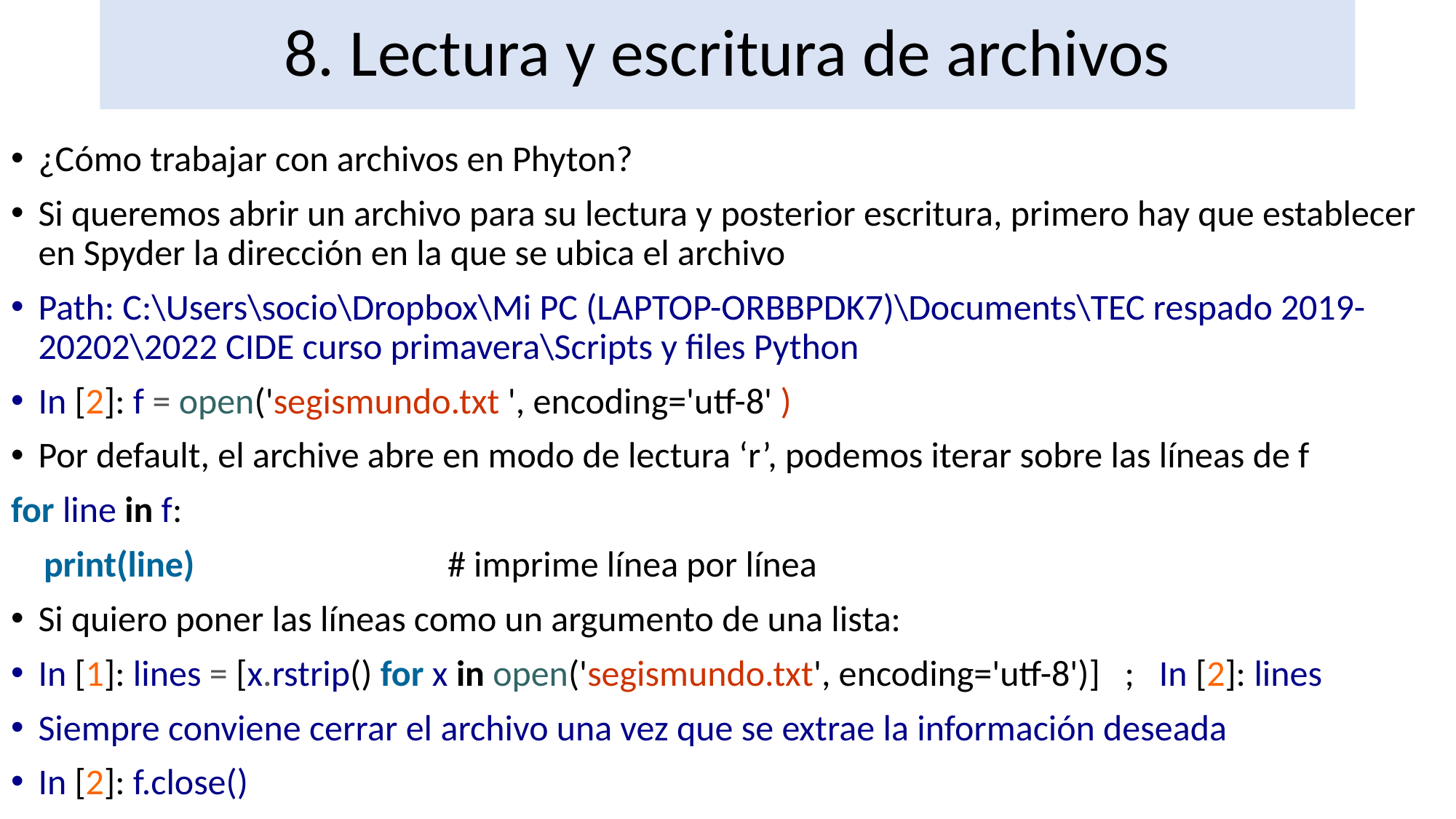

# 8. Lectura y escritura de archivos
¿Cómo trabajar con archivos en Phyton?
Si queremos abrir un archivo para su lectura y posterior escritura, primero hay que establecer en Spyder la dirección en la que se ubica el archivo
Path: C:\Users\socio\Dropbox\Mi PC (LAPTOP-ORBBPDK7)\Documents\TEC respado 2019-20202\2022 CIDE curso primavera\Scripts y files Python
In [2]: f = open('segismundo.txt ', encoding='utf-8' )
Por default, el archive abre en modo de lectura ‘r’, podemos iterar sobre las líneas de f
for line in f:
    print(line)			# imprime línea por línea
Si quiero poner las líneas como un argumento de una lista:
In [1]: lines = [x.rstrip() for x in open('segismundo.txt', encoding='utf-8')]   ;   In [2]: lines
Siempre conviene cerrar el archivo una vez que se extrae la información deseada
In [2]: f.close()